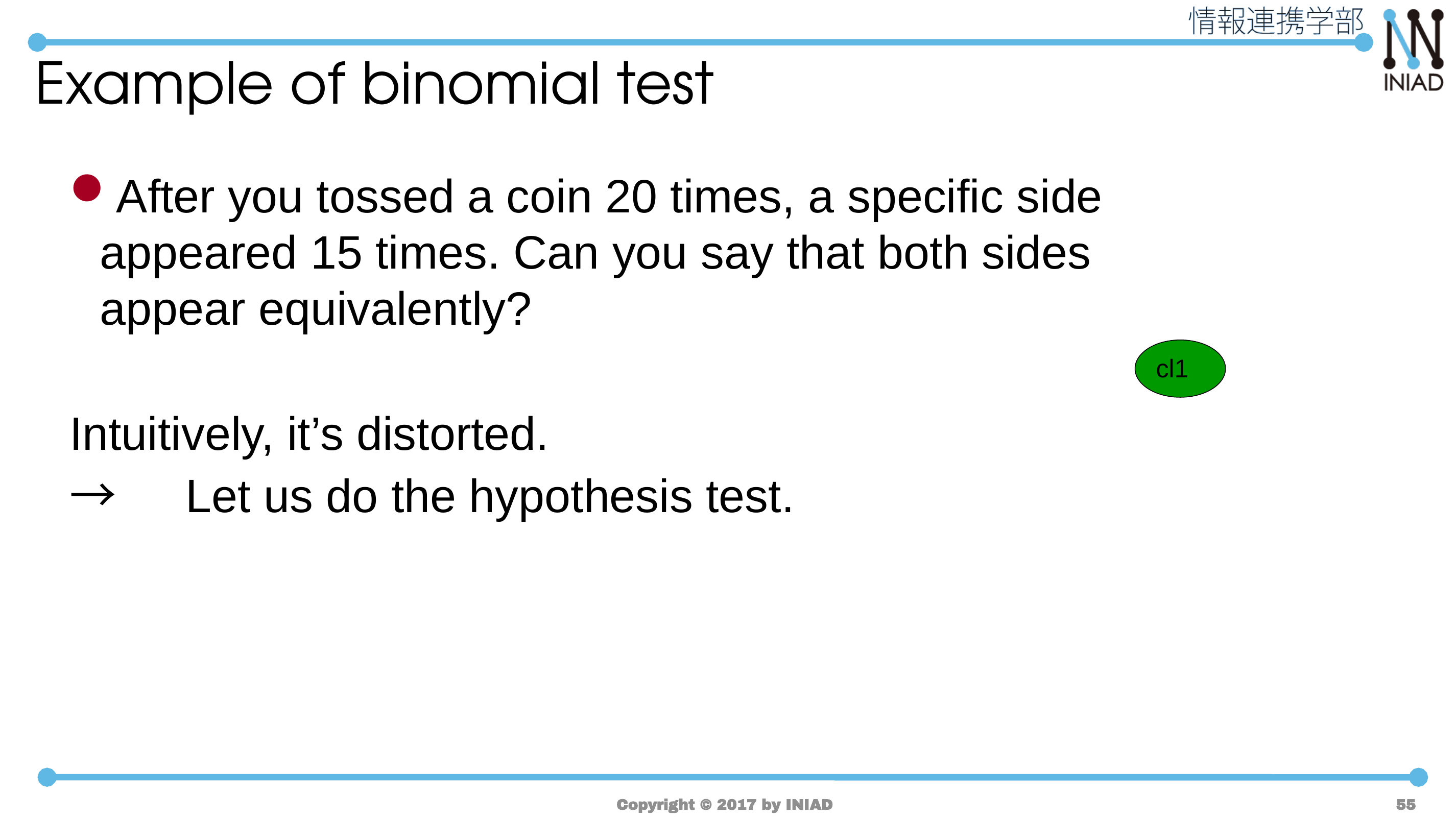

# Example of binomial test
After you tossed a coin 20 times, a specific side appeared 15 times. Can you say that both sides appear equivalently?

Intuitively, it’s distorted.
→　Let us do the hypothesis test.
cl1
Copyright © 2017 by INIAD
55